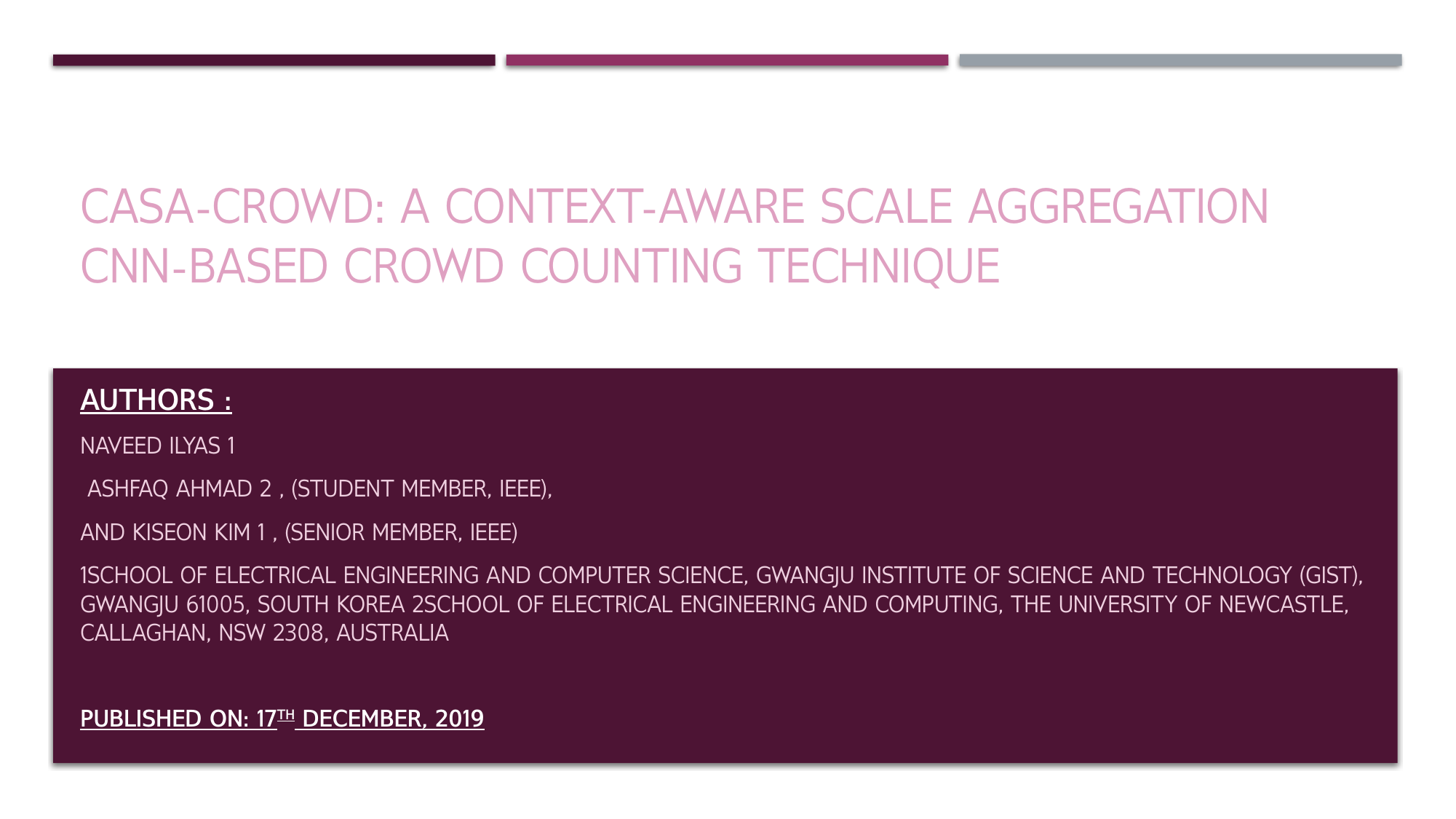

# CASA-Crowd: A Context-Aware Scale Aggregation CNN-Based Crowd Counting Technique
AUTHORS :
NAVEED ILYAS 1
 ASHFAQ AHMAD 2 , (Student Member, IEEE),
AND KISEON KIM 1 , (Senior Member, IEEE)
1School of Electrical Engineering and Computer Science, Gwangju Institute of Science and Technology (GIST), Gwangju 61005, South Korea 2School of Electrical Engineering and Computing, The University of Newcastle, Callaghan, NSW 2308, Australia

Published on: 17th December, 2019